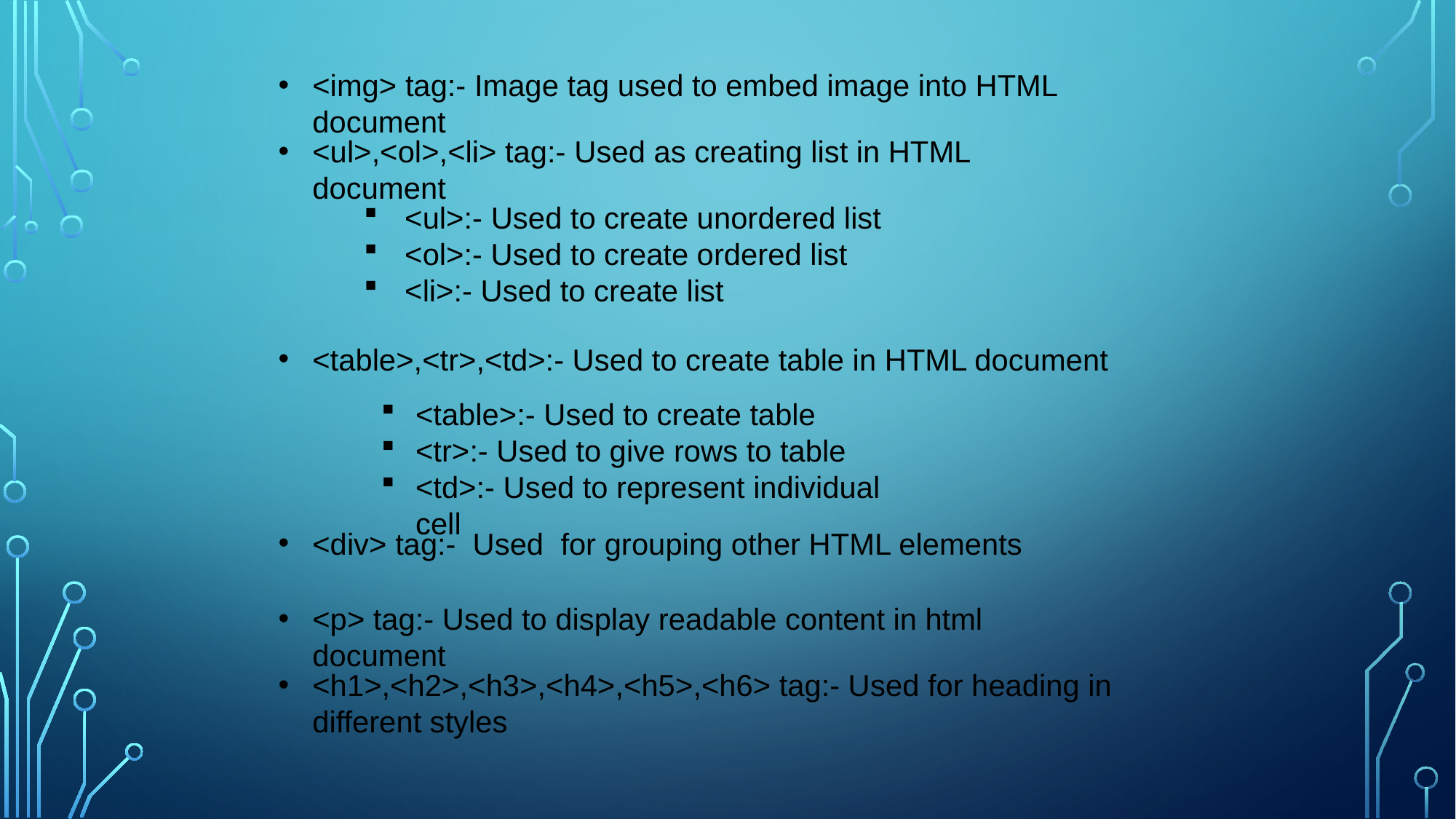

<img> tag:- Image tag used to embed image into HTML document
<ul>,<ol>,<li> tag:- Used as creating list in HTML document
<ul>:- Used to create unordered list
<ol>:- Used to create ordered list
<li>:- Used to create list
<table>,<tr>,<td>:- Used to create table in HTML document
<table>:- Used to create table
<tr>:- Used to give rows to table
<td>:- Used to represent individual cell
<div> tag:-  Used  for grouping other HTML elements
<p> tag:- Used to display readable content in html  document
<h1>,<h2>,<h3>,<h4>,<h5>,<h6> tag:- Used for heading in different styles